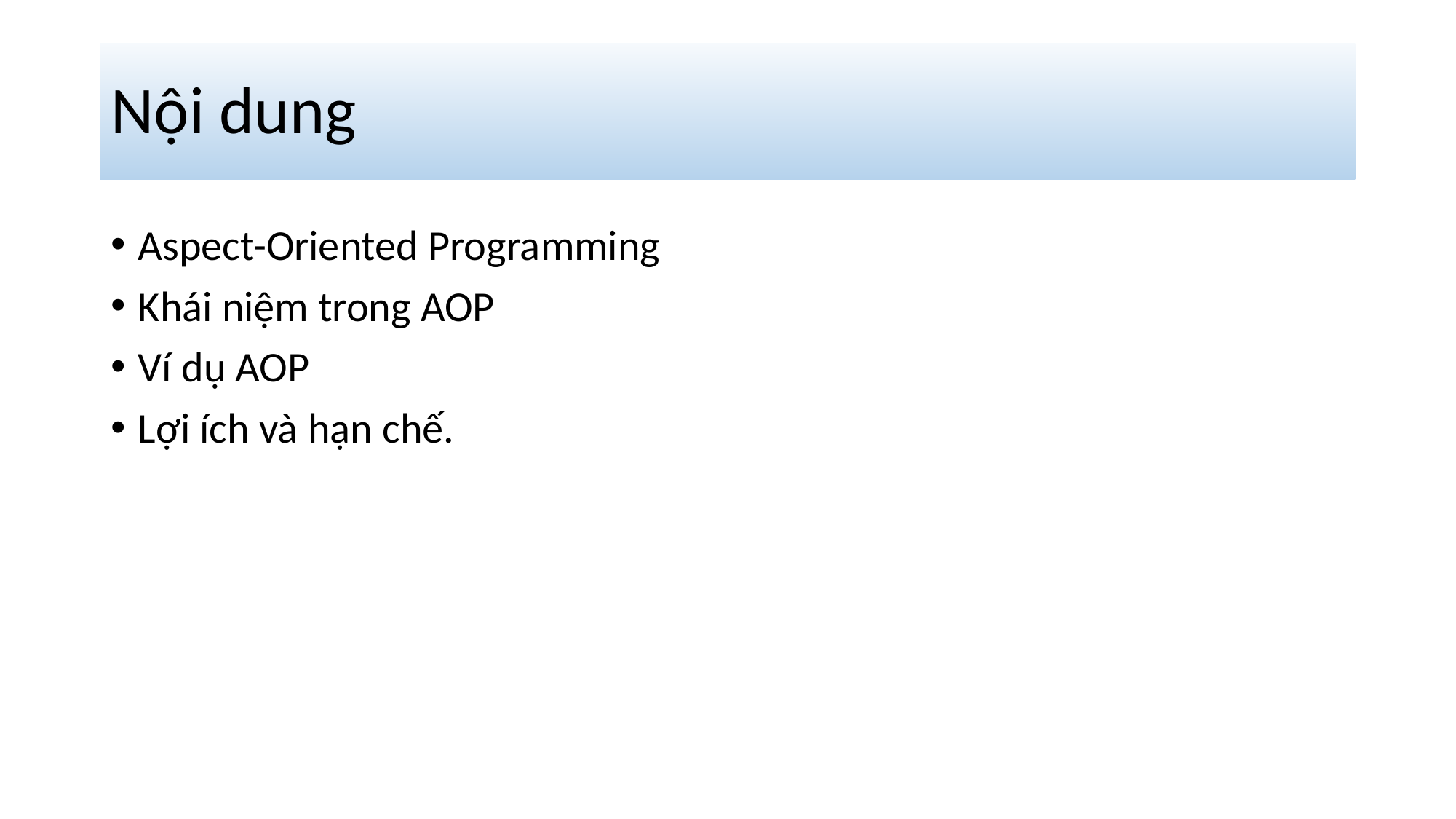

# Nội dung
Aspect-Oriented Programming
Khái niệm trong AOP
Ví dụ AOP
Lợi ích và hạn chế.